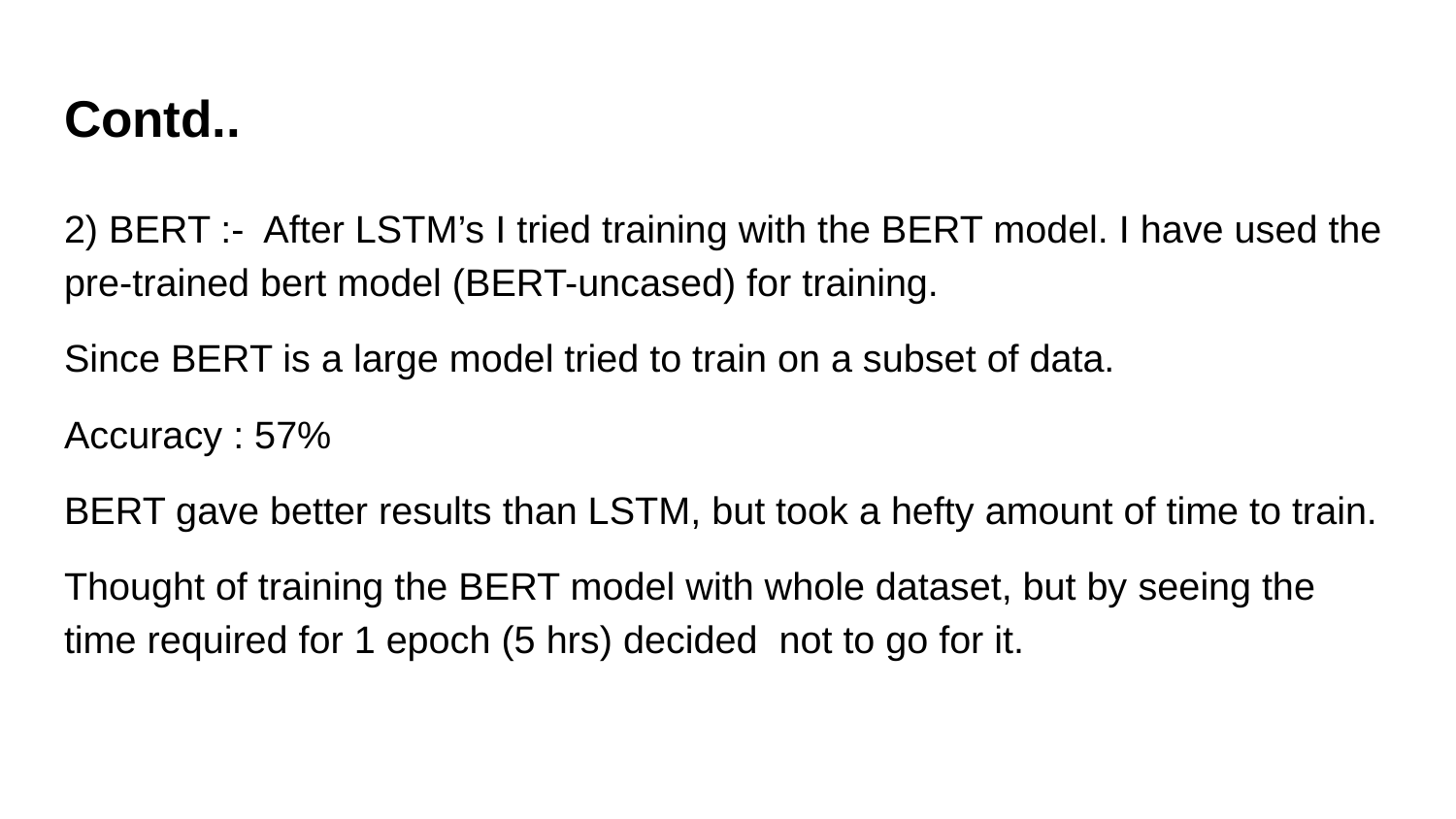

# Contd..
2) BERT :-  After LSTM’s I tried training with the BERT model. I have used the pre-trained bert model (BERT-uncased) for training.
Since BERT is a large model tried to train on a subset of data.
Accuracy : 57%
BERT gave better results than LSTM, but took a hefty amount of time to train.
Thought of training the BERT model with whole dataset, but by seeing the time required for 1 epoch (5 hrs) decided  not to go for it.